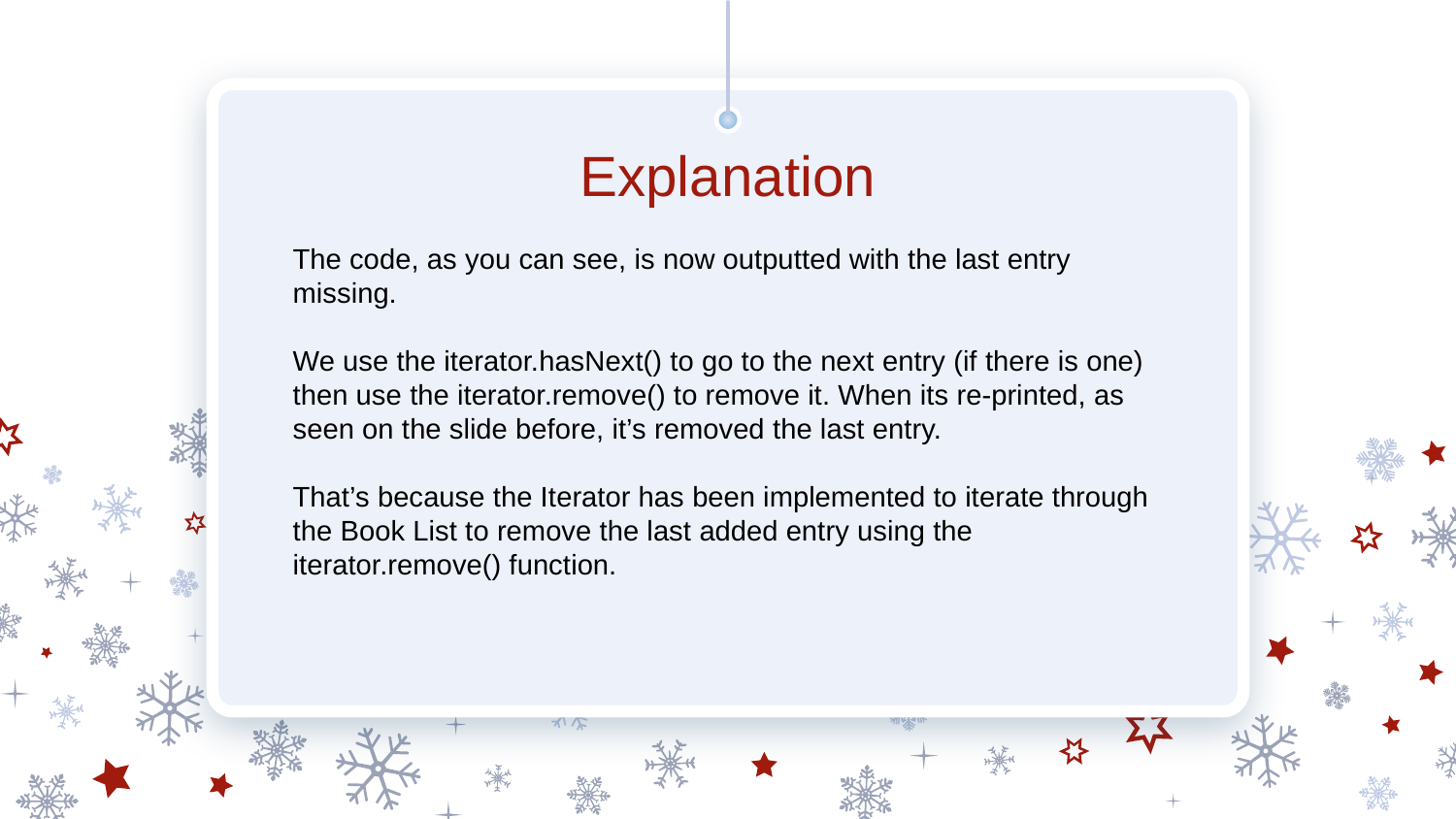

# Explanation
The code, as you can see, is now outputted with the last entry missing.

We use the iterator.hasNext() to go to the next entry (if there is one) then use the iterator.remove() to remove it. When its re-printed, as seen on the slide before, it’s removed the last entry.

That’s because the Iterator has been implemented to iterate through the Book List to remove the last added entry using the iterator.remove() function.